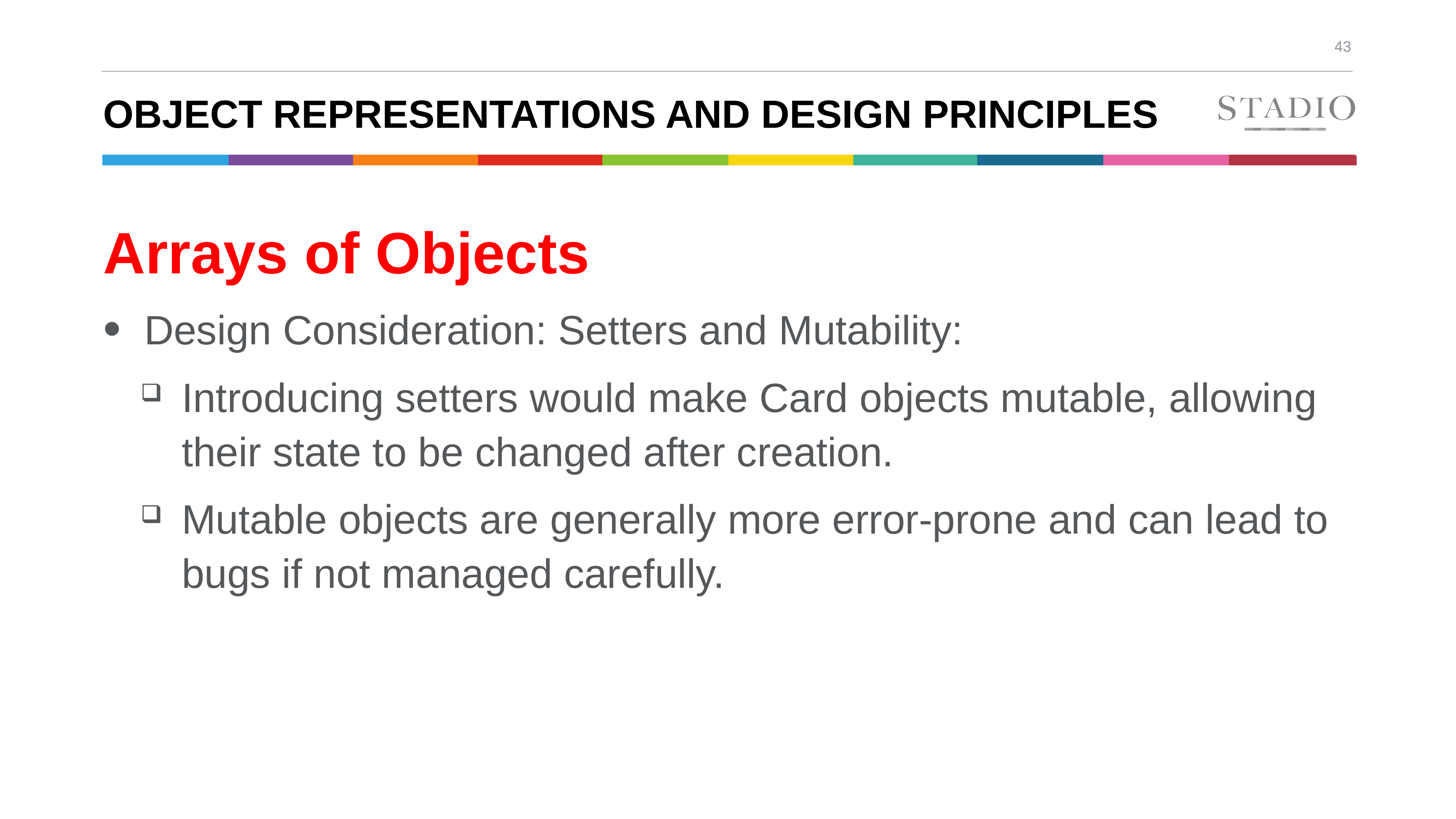

# Object Representations and Design Principles

Arrays of Objects
Design Consideration: Setters and Mutability:
Introducing setters would make Card objects mutable, allowing their state to be changed after creation.
Mutable objects are generally more error-prone and can lead to bugs if not managed carefully.